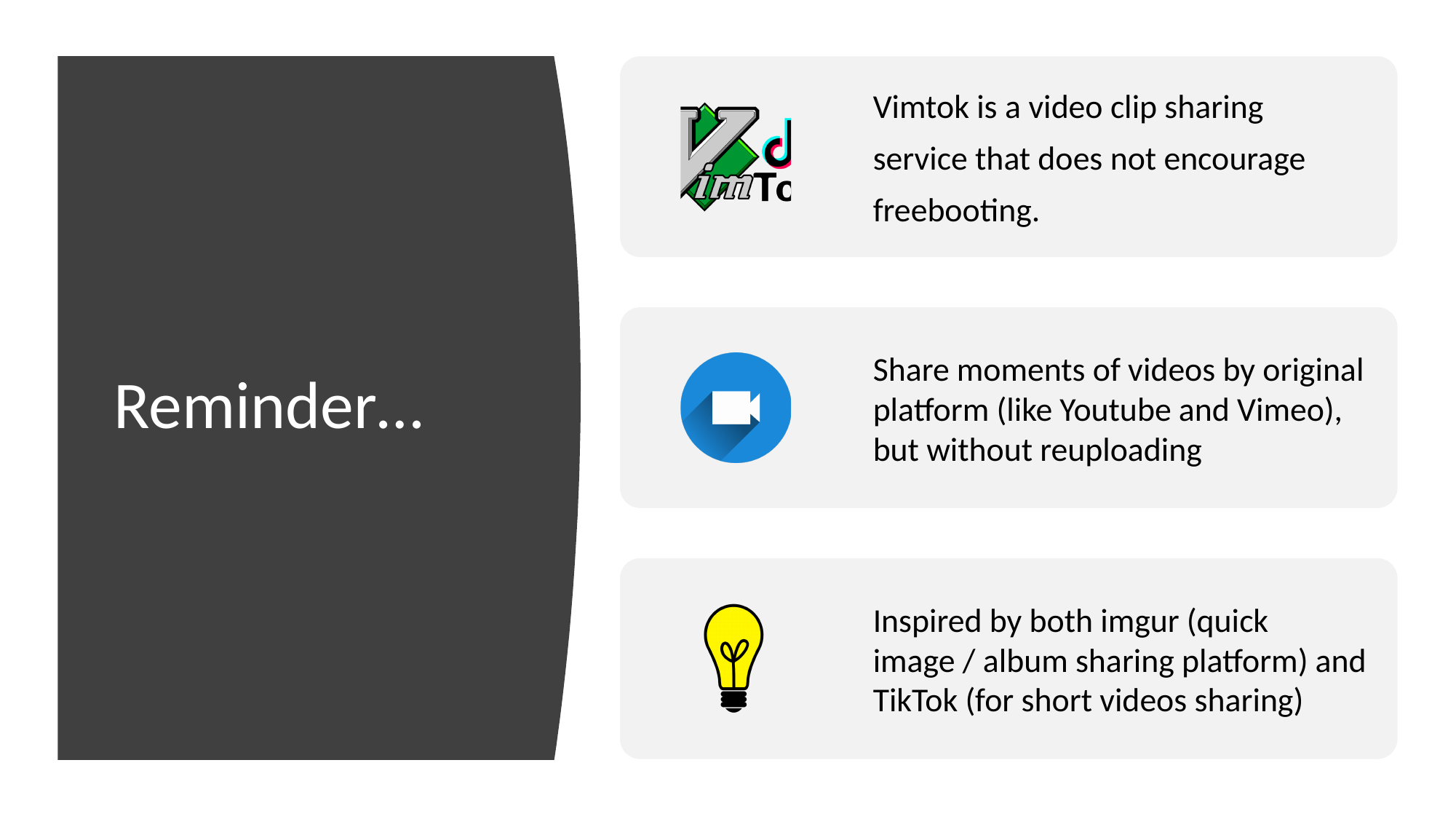

Vimtok is a video clip sharing
service that does not encourage
freebooting.​
Share moments of videos by original platform (like Youtube and Vimeo),  but without reuploading​
Inspired by both imgur (quick image / album sharing platform) and TikTok (for short videos sharing)

# Reminder…